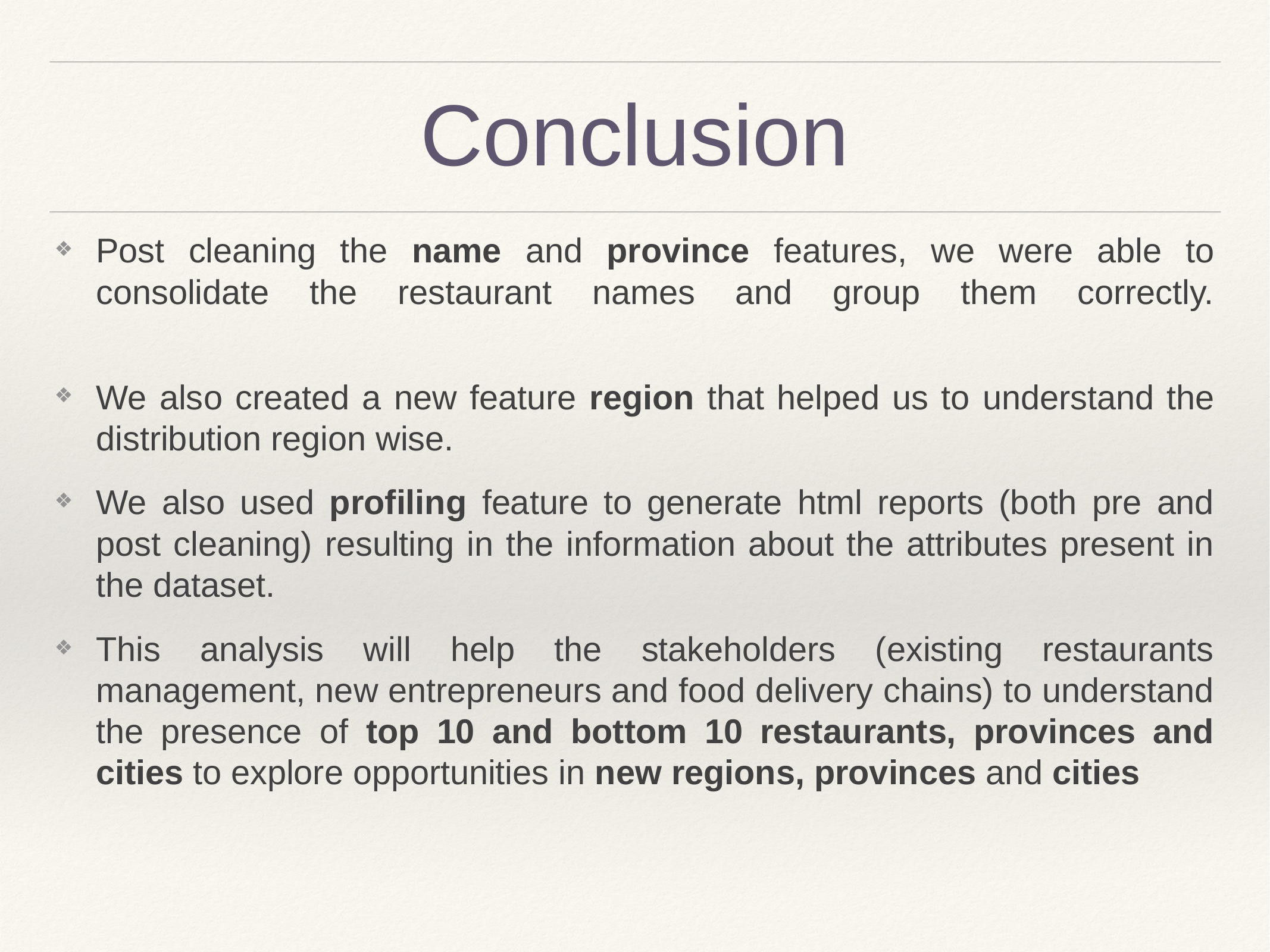

# Conclusion
Post cleaning the name and province features, we were able to consolidate the restaurant names and group them correctly.
We also created a new feature region that helped us to understand the distribution region wise.
We also used profiling feature to generate html reports (both pre and post cleaning) resulting in the information about the attributes present in the dataset.
This analysis will help the stakeholders (existing restaurants management, new entrepreneurs and food delivery chains) to understand the presence of top 10 and bottom 10 restaurants, provinces and cities to explore opportunities in new regions, provinces and cities